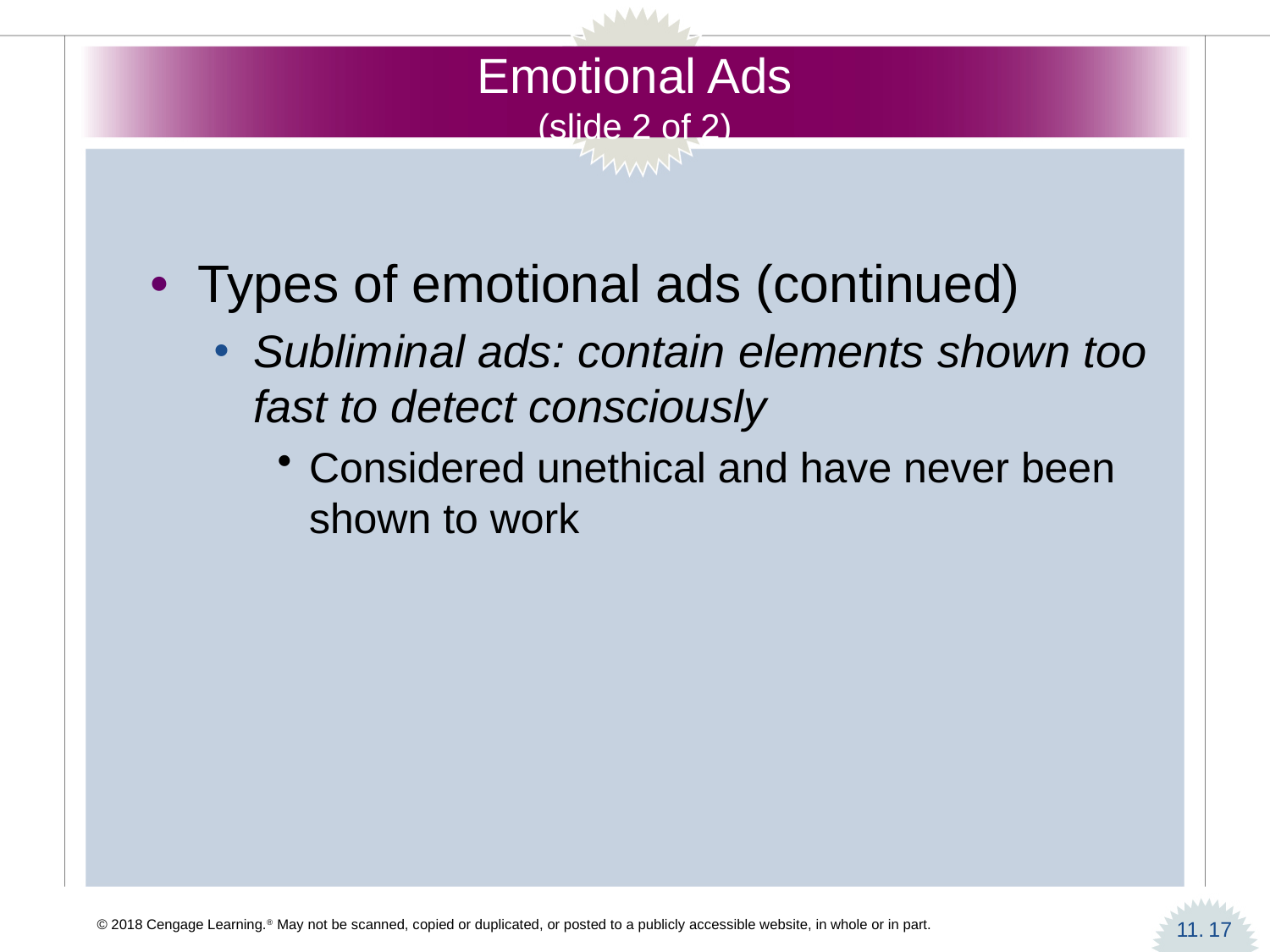

# Emotional Ads (slide 2 of 2)
Types of emotional ads (continued)
Subliminal ads: contain elements shown too fast to detect consciously
Considered unethical and have never been shown to work

17